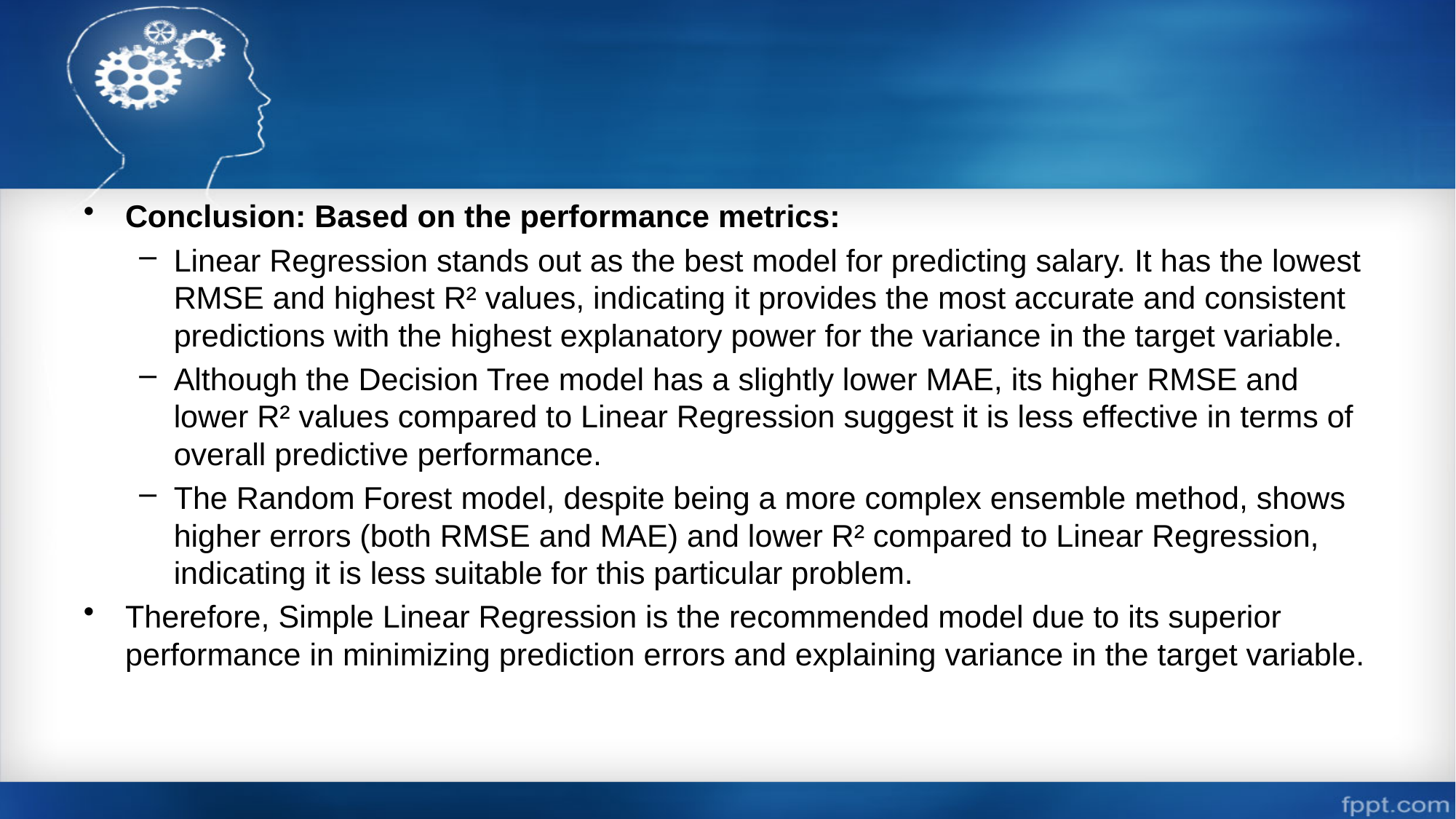

#
Conclusion: Based on the performance metrics:
Linear Regression stands out as the best model for predicting salary. It has the lowest RMSE and highest R² values, indicating it provides the most accurate and consistent predictions with the highest explanatory power for the variance in the target variable.
Although the Decision Tree model has a slightly lower MAE, its higher RMSE and lower R² values compared to Linear Regression suggest it is less effective in terms of overall predictive performance.
The Random Forest model, despite being a more complex ensemble method, shows higher errors (both RMSE and MAE) and lower R² compared to Linear Regression, indicating it is less suitable for this particular problem.
Therefore, Simple Linear Regression is the recommended model due to its superior performance in minimizing prediction errors and explaining variance in the target variable.